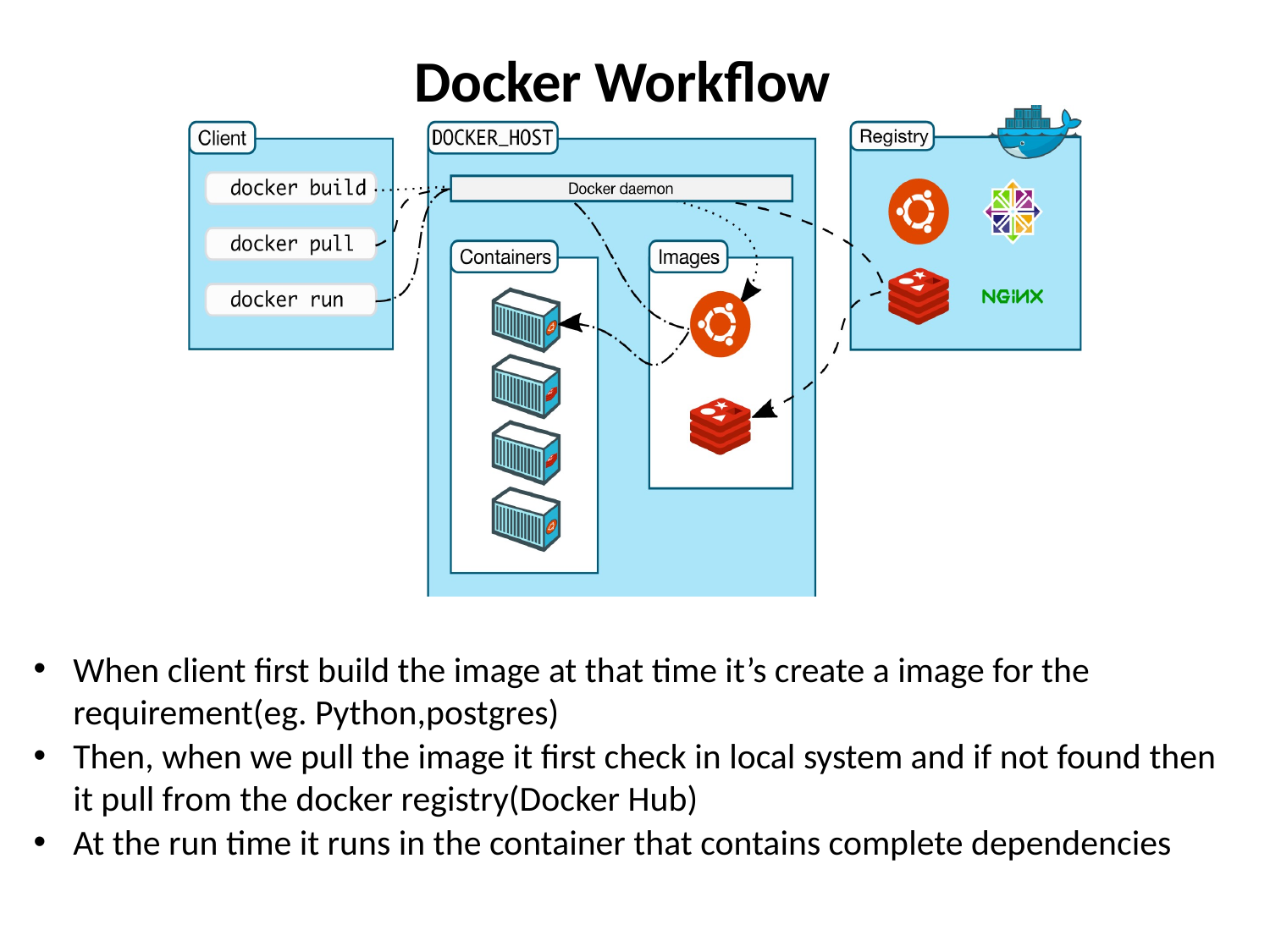

Docker Workflow

When client first build the image at that time it’s create a image for the requirement(eg. Python,postgres)
Then, when we pull the image it first check in local system and if not found then it pull from the docker registry(Docker Hub)
At the run time it runs in the container that contains complete dependencies